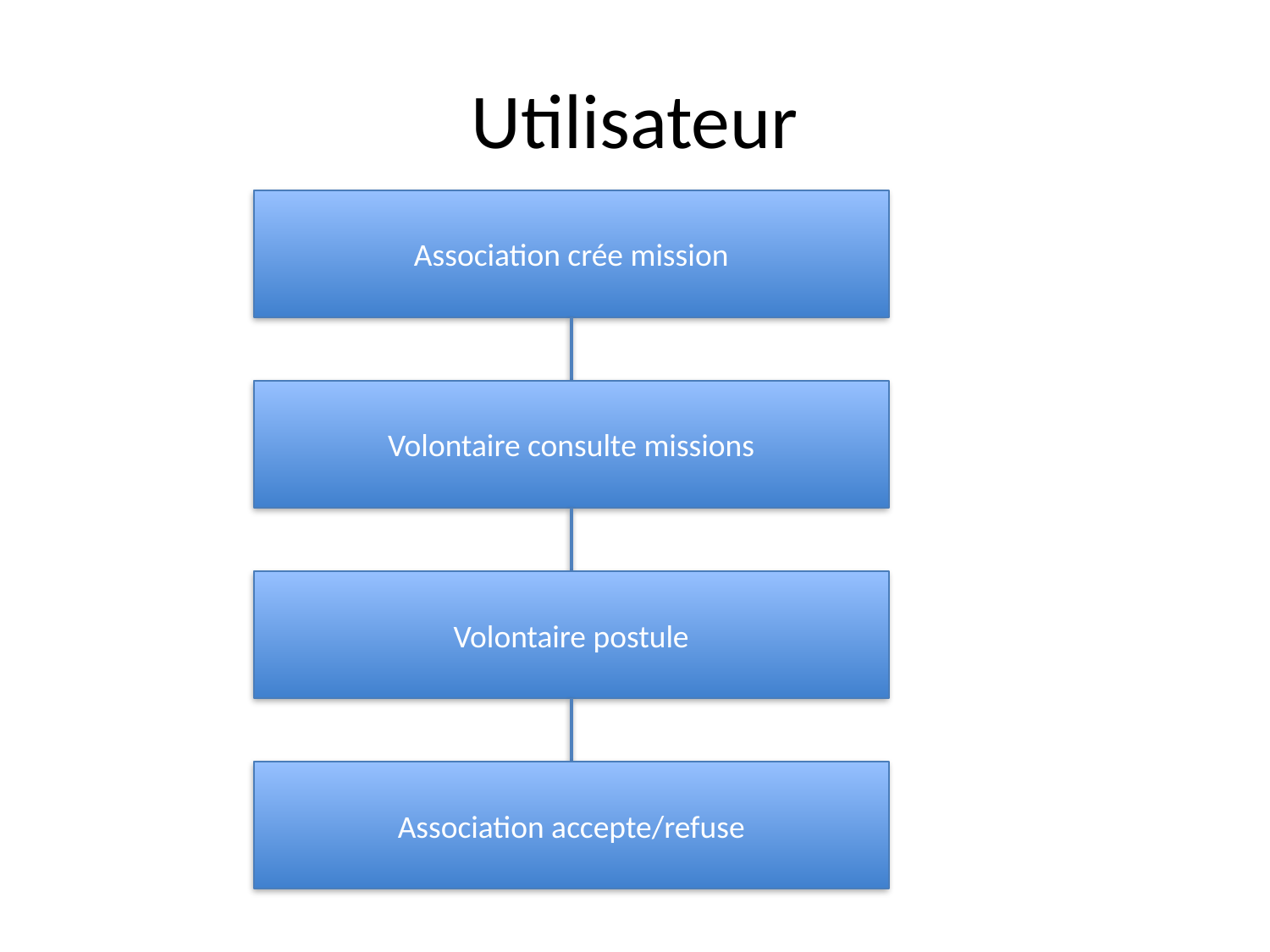

# Utilisateur
Association crée mission
Volontaire consulte missions
Volontaire postule
Association accepte/refuse